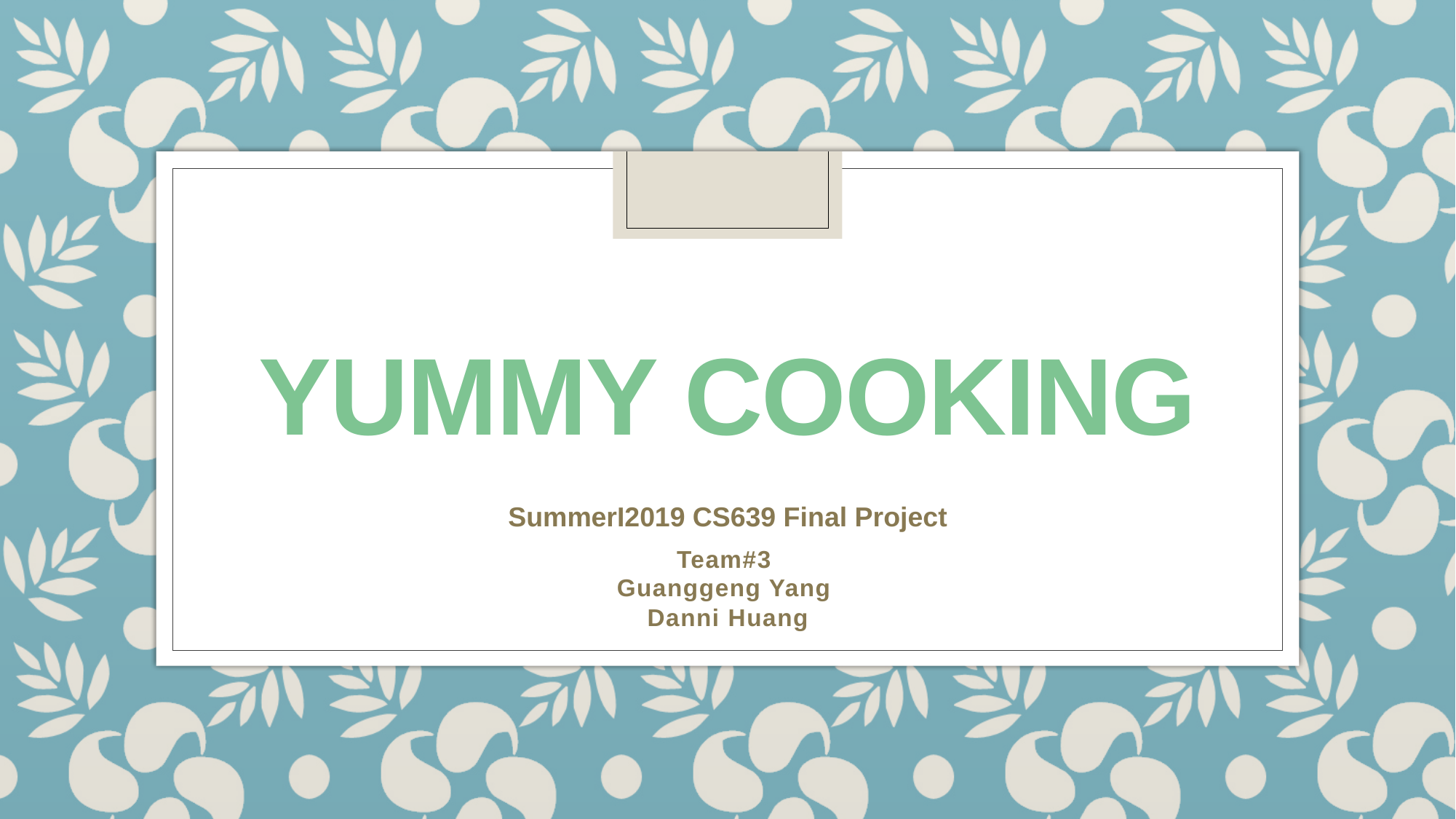

# Yummy Cooking
SummerI2019 CS639 Final Project
Team#3
Guanggeng Yang
Danni Huang